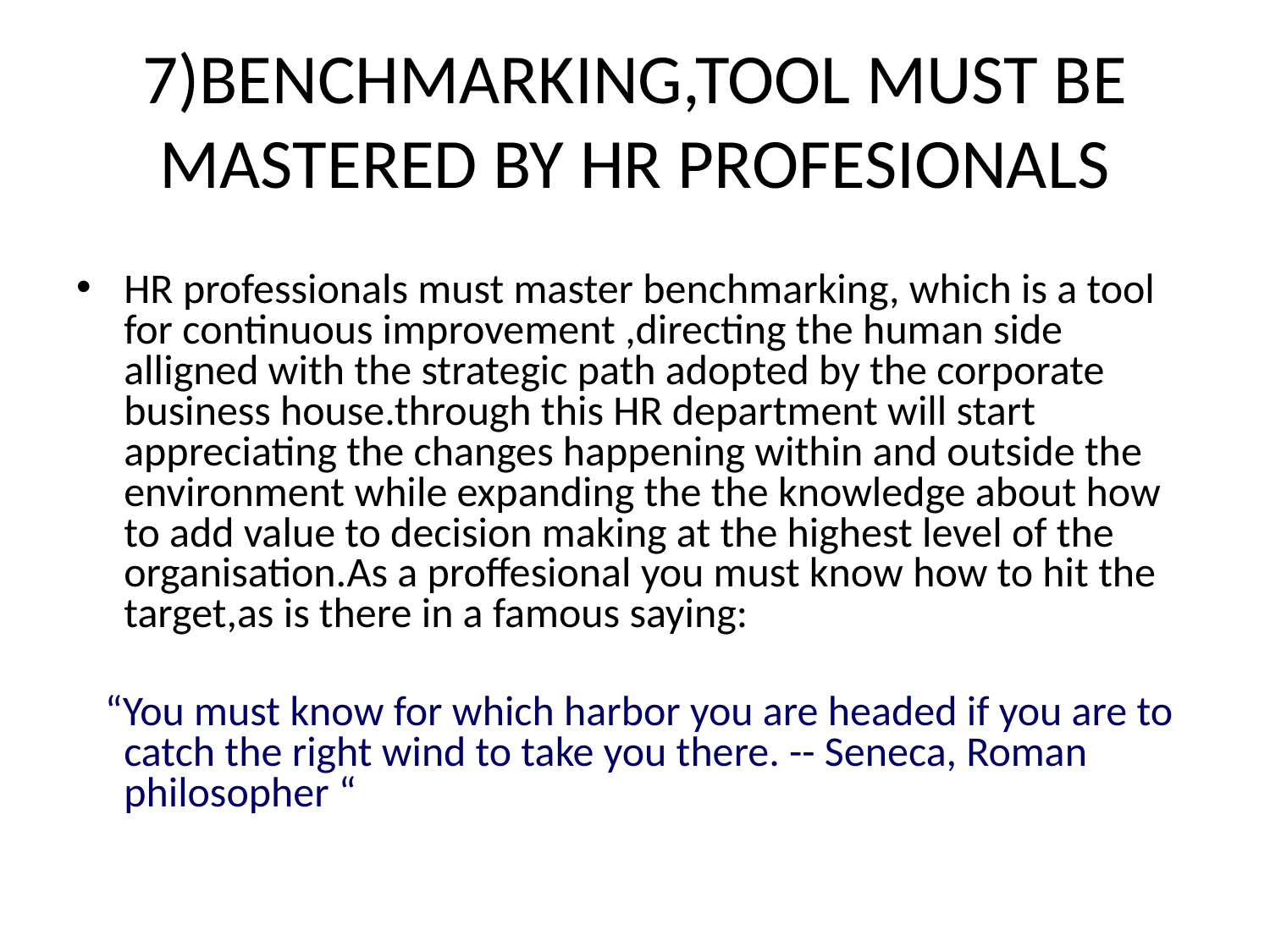

# 7)BENCHMARKING,TOOL MUST BE MASTERED BY HR PROFESIONALS
HR professionals must master benchmarking, which is a tool for continuous improvement ,directing the human side alligned with the strategic path adopted by the corporate business house.through this HR department will start appreciating the changes happening within and outside the environment while expanding the the knowledge about how to add value to decision making at the highest level of the organisation.As a proffesional you must know how to hit the target,as is there in a famous saying:

   “You must know for which harbor you are headed if you are to catch the right wind to take you there. -- Seneca, Roman philosopher “